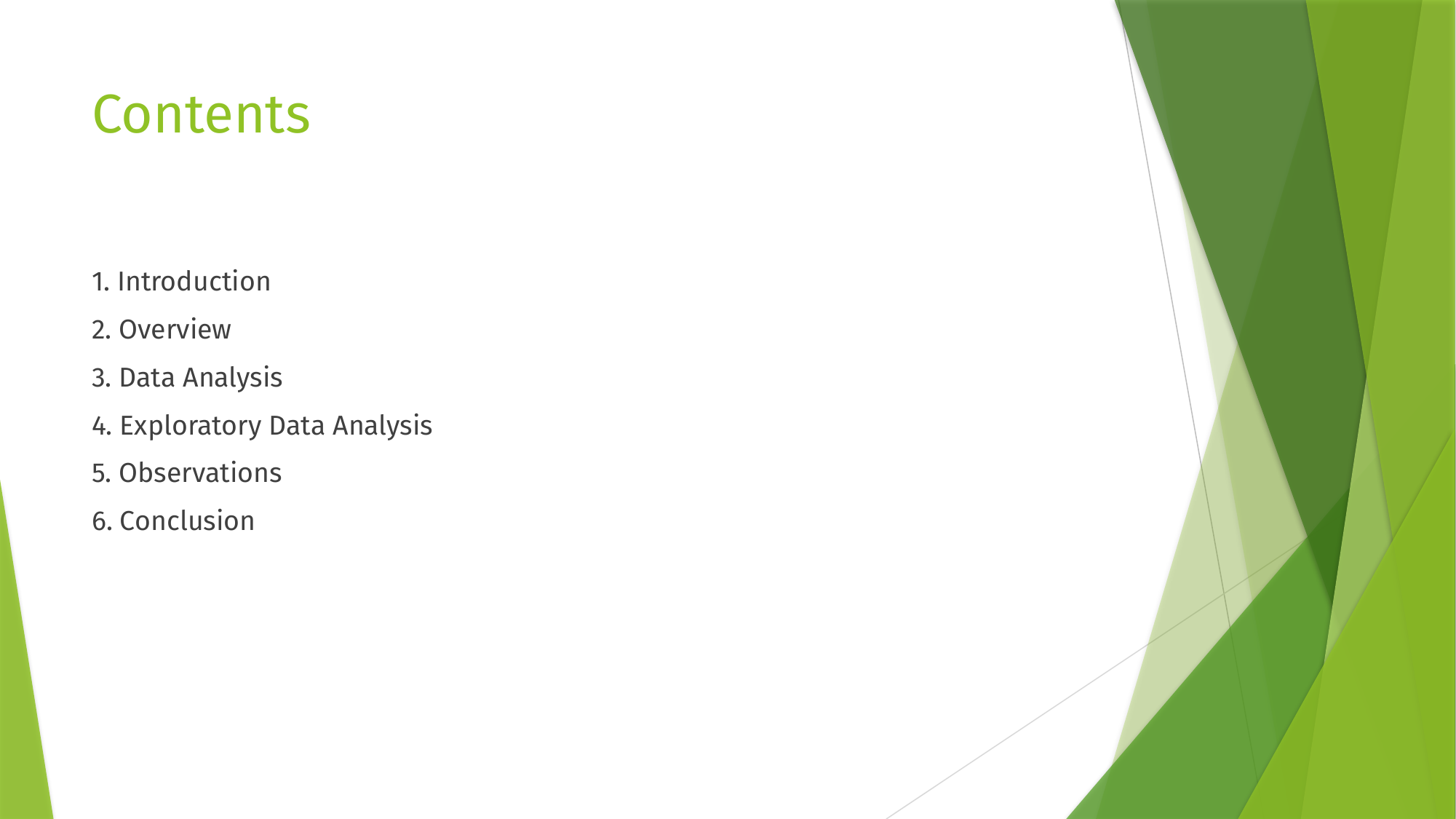

# Contents
1. Introduction
2. Overview
3. Data Analysis
4. Exploratory Data Analysis
5. Observations
6. Conclusion